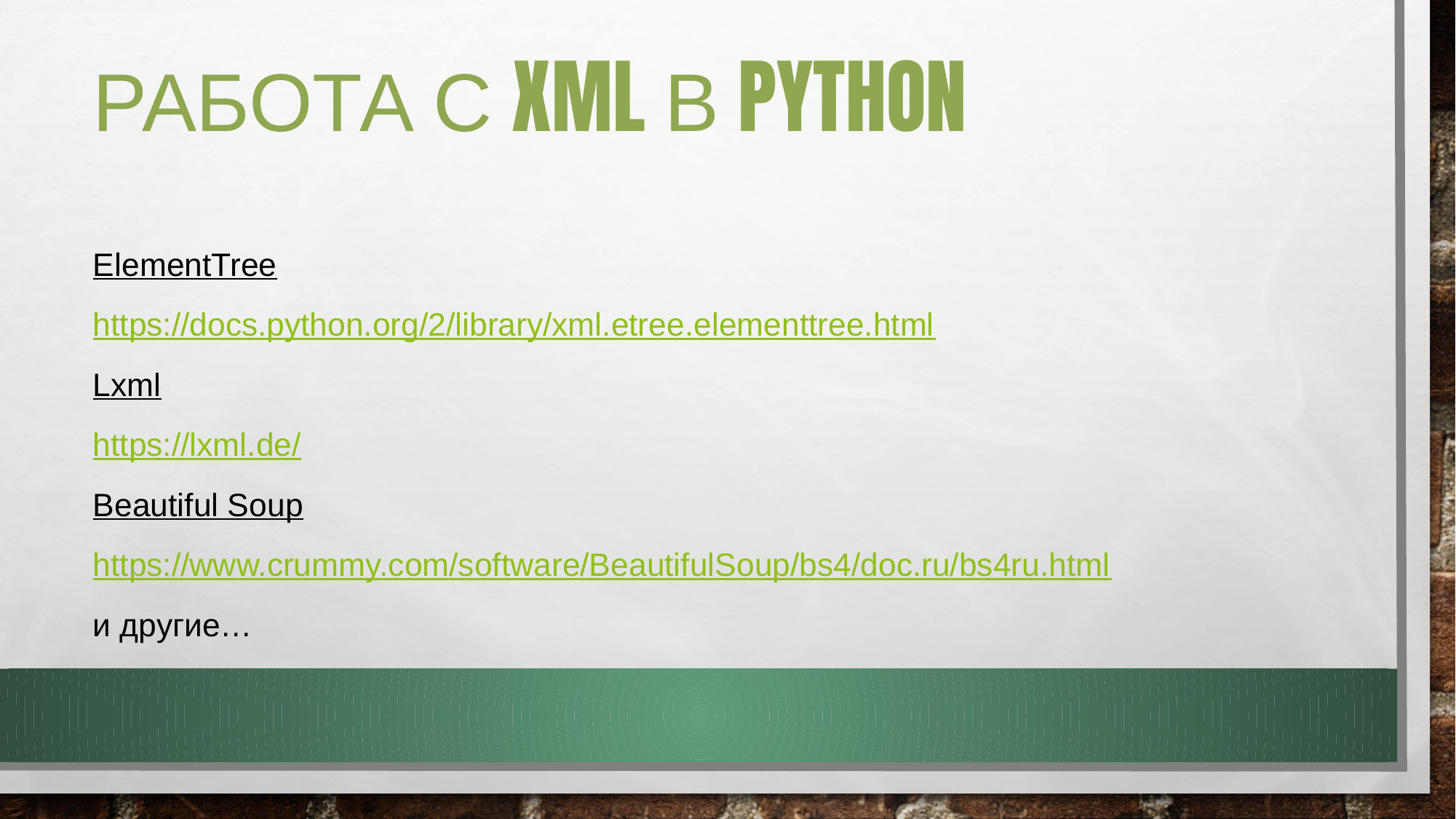

# Работа с XML в python
ElementTree
https://docs.python.org/2/library/xml.etree.elementtree.html
Lxml
https://lxml.de/
Beautiful Soup
https://www.crummy.com/software/BeautifulSoup/bs4/doc.ru/bs4ru.html
и другие…